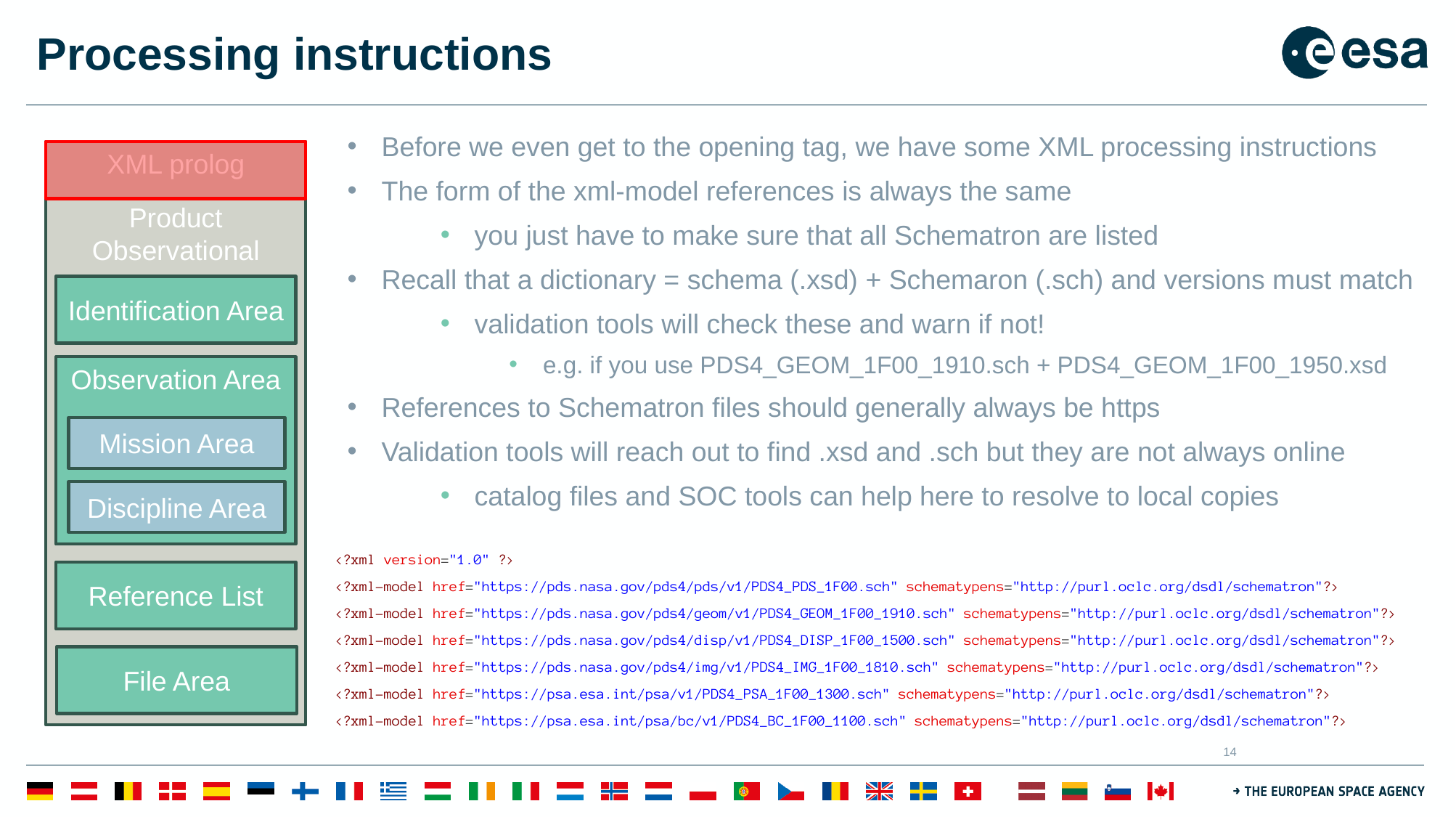

# Processing instructions
Before we even get to the opening tag, we have some XML processing instructions
The form of the xml-model references is always the same
you just have to make sure that all Schematron are listed
Recall that a dictionary = schema (.xsd) + Schemaron (.sch) and versions must match
validation tools will check these and warn if not!
e.g. if you use PDS4_GEOM_1F00_1910.sch + PDS4_GEOM_1F00_1950.xsd
References to Schematron files should generally always be https
Validation tools will reach out to find .xsd and .sch but they are not always online
catalog files and SOC tools can help here to resolve to local copies

XML prolog

Product Observational
Identification Area
Observation Area
Mission Area
Discipline Area
<?xml version="1.0" ?>
<?xml-model href="https://pds.nasa.gov/pds4/pds/v1/PDS4_PDS_1F00.sch" schematypens="http://purl.oclc.org/dsdl/schematron"?>
<?xml-model href="https://pds.nasa.gov/pds4/geom/v1/PDS4_GEOM_1F00_1910.sch" schematypens="http://purl.oclc.org/dsdl/schematron"?>
<?xml-model href="https://pds.nasa.gov/pds4/disp/v1/PDS4_DISP_1F00_1500.sch" schematypens="http://purl.oclc.org/dsdl/schematron"?>
<?xml-model href="https://pds.nasa.gov/pds4/img/v1/PDS4_IMG_1F00_1810.sch" schematypens="http://purl.oclc.org/dsdl/schematron"?>
<?xml-model href="https://psa.esa.int/psa/v1/PDS4_PSA_1F00_1300.sch" schematypens="http://purl.oclc.org/dsdl/schematron"?>
<?xml-model href="https://psa.esa.int/psa/bc/v1/PDS4_BC_1F00_1100.sch" schematypens="http://purl.oclc.org/dsdl/schematron"?>
Reference List
File Area